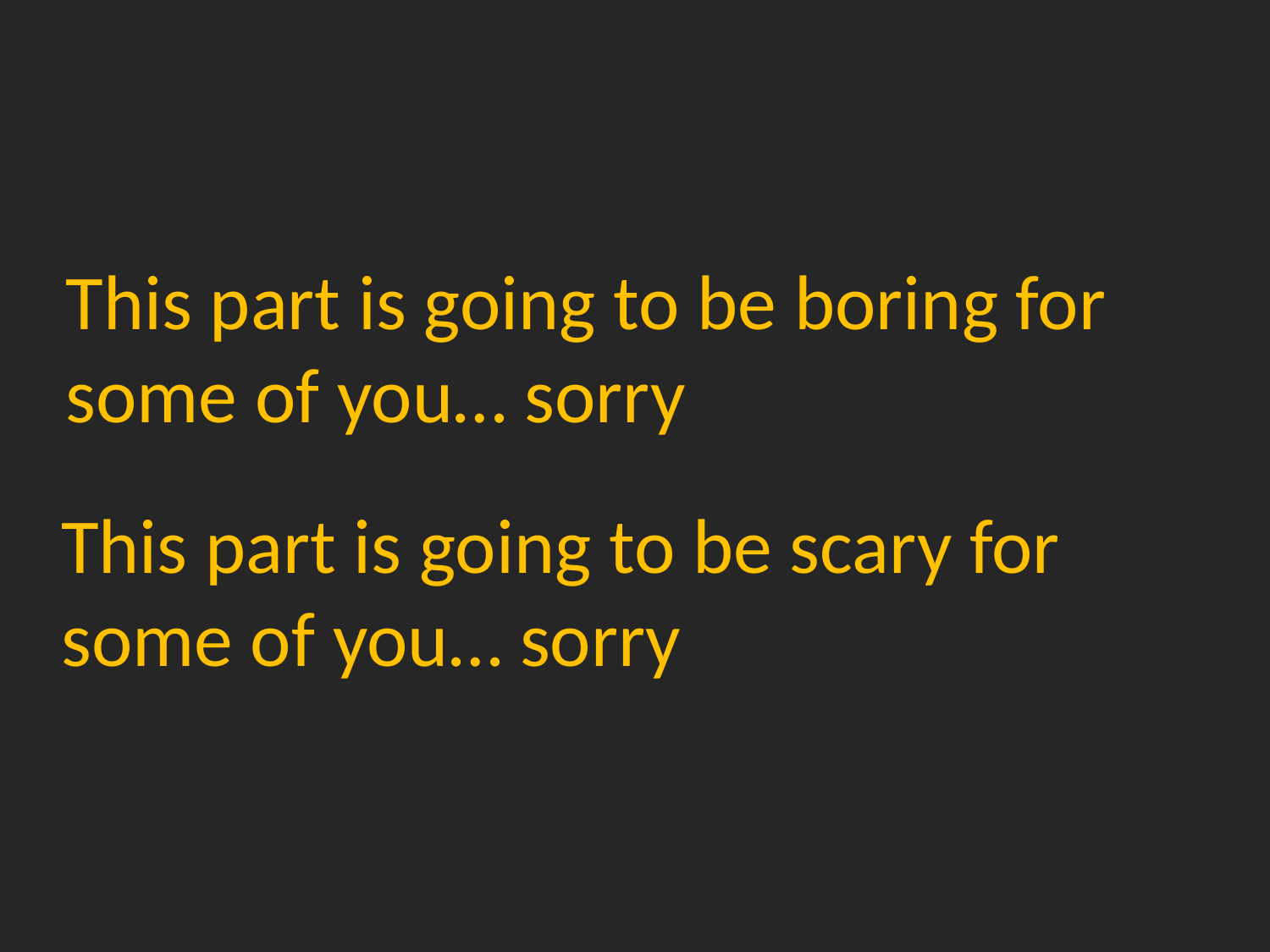

# This part is going to be boring for some of you… sorry
This part is going to be scary for some of you… sorry